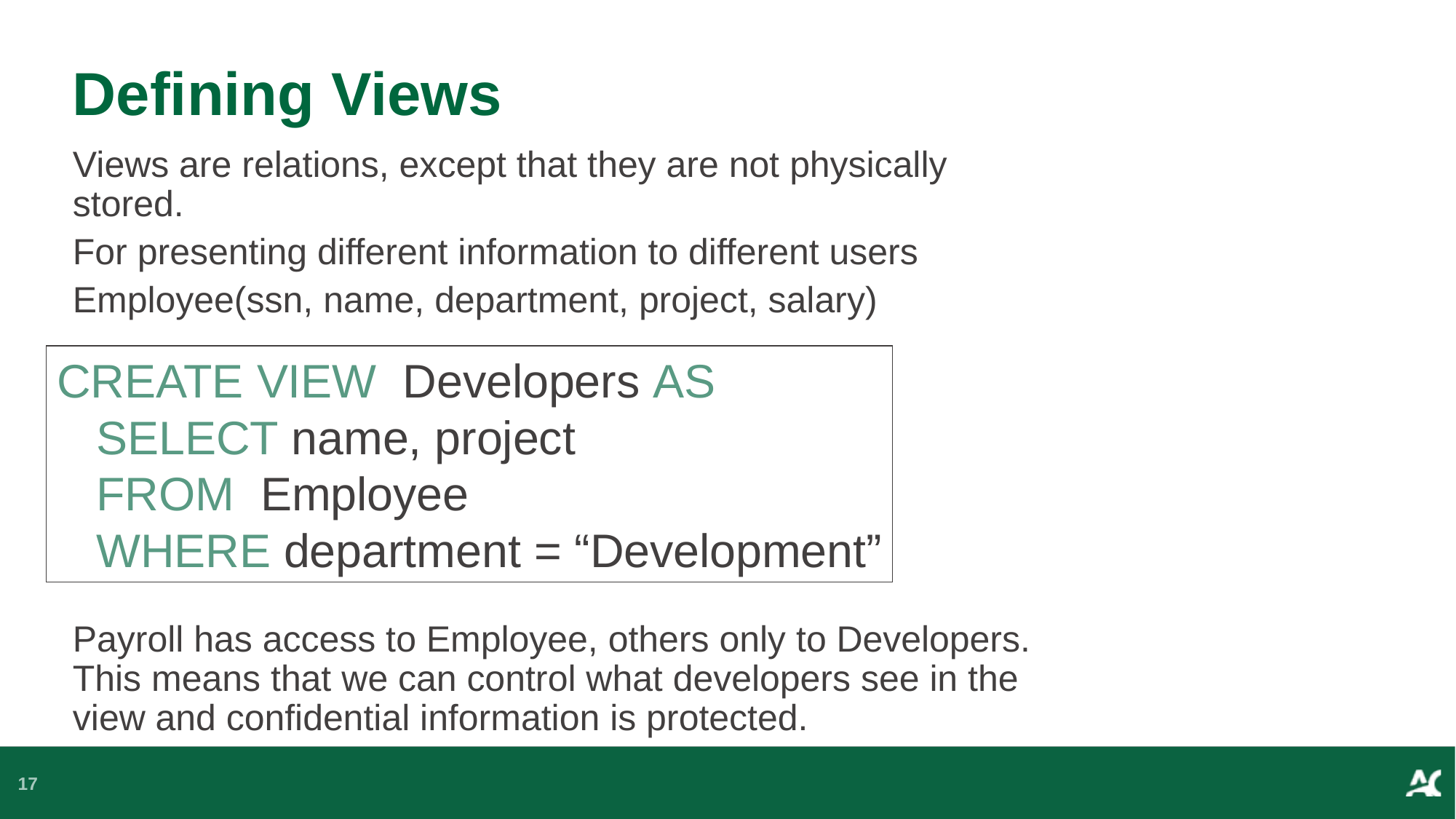

# Defining Views
Views are relations, except that they are not physically stored.
For presenting different information to different users
Employee(ssn, name, department, project, salary)

Payroll has access to Employee, others only to Developers. This means that we can control what developers see in the view and confidential information is protected.
CREATE VIEW  Developers AS
   SELECT name, project
   FROM  Employee
   WHERE department = “Development”
17